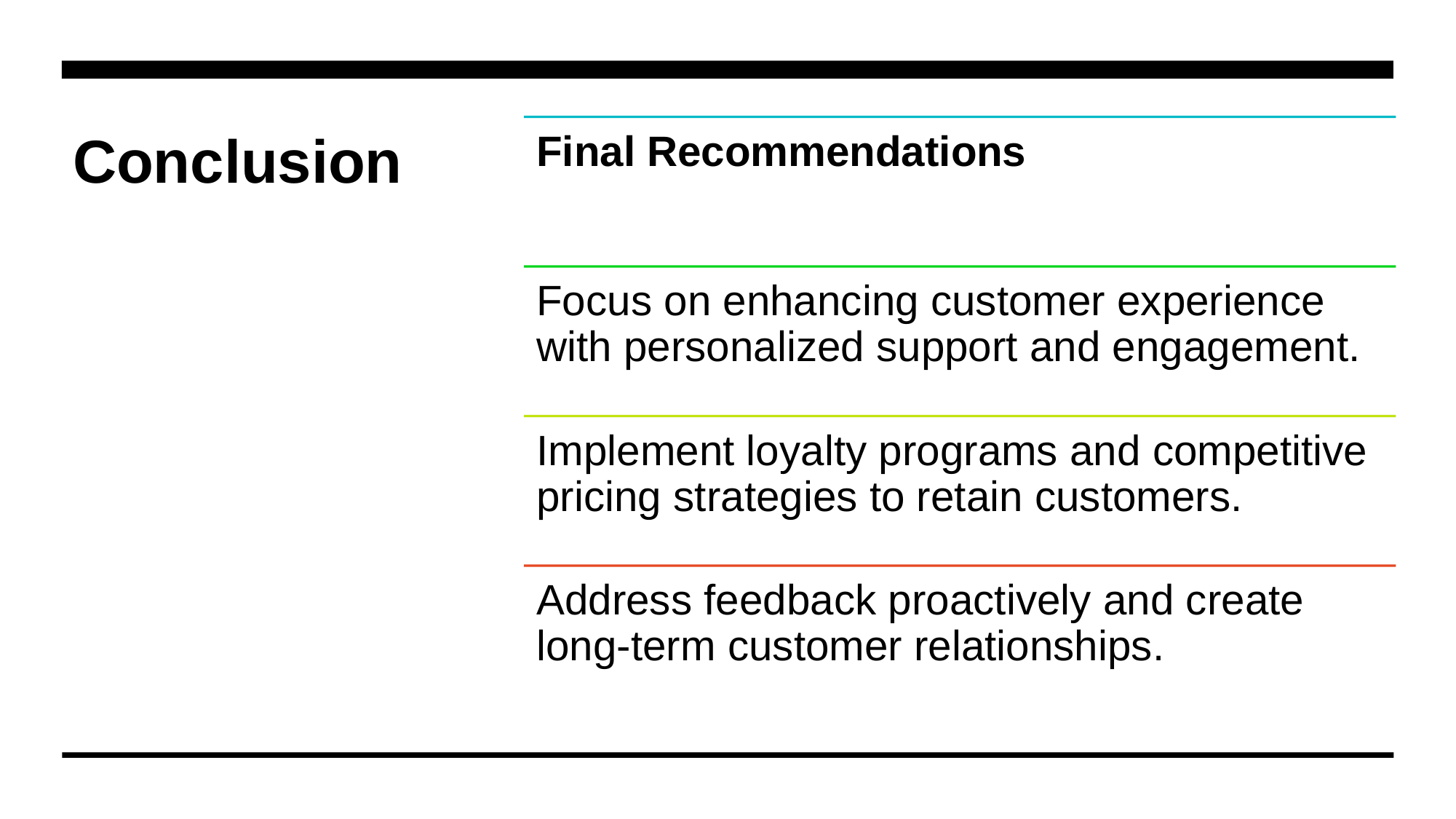

# Conclusion
Final Recommendations
Focus on enhancing customer experience with personalized support and engagement.
Implement loyalty programs and competitive pricing strategies to retain customers.
Address feedback proactively and create long-term customer relationships.